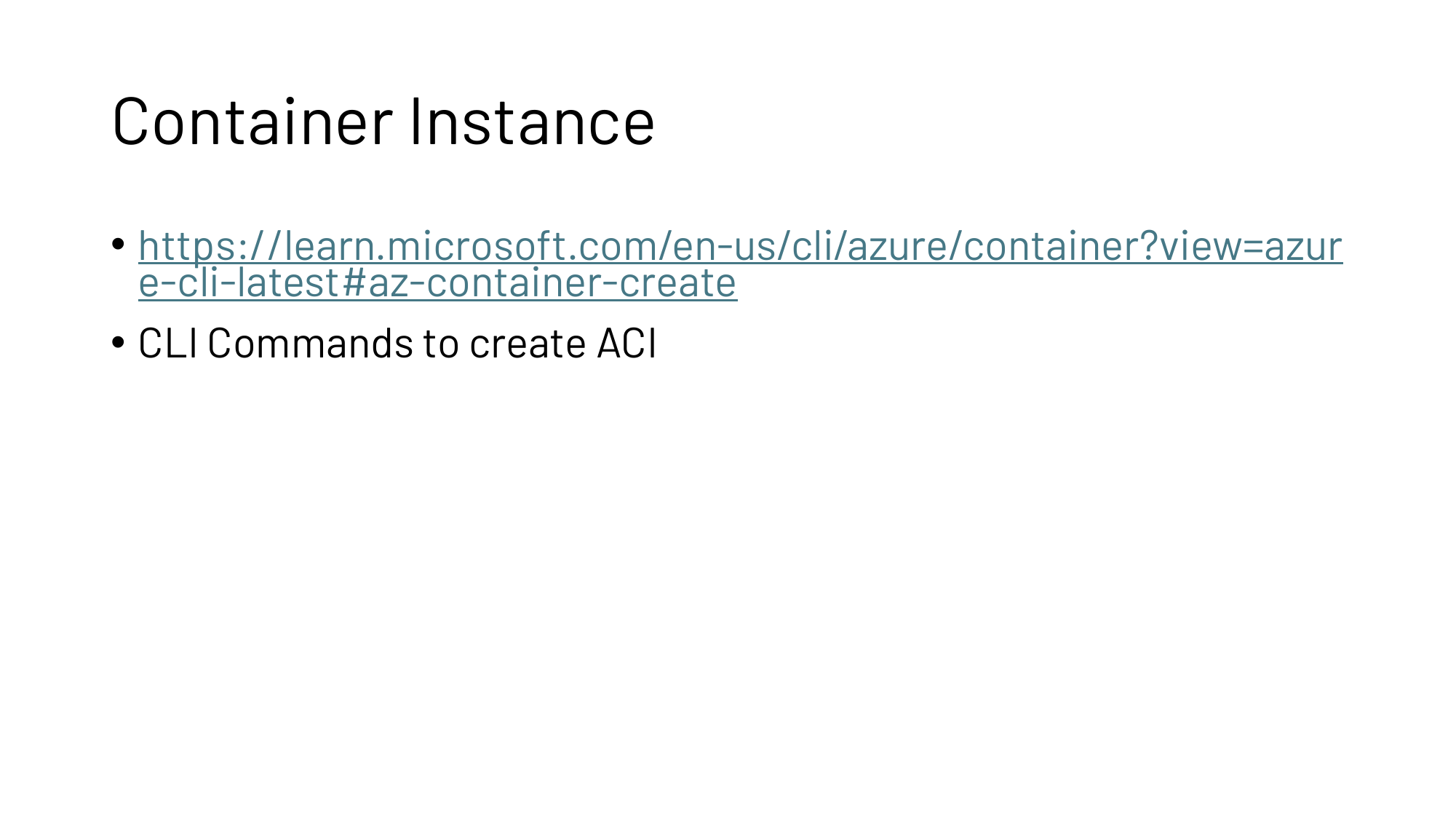

# Container Instance
https://learn.microsoft.com/en-us/cli/azure/container?view=azure-cli-latest#az-container-create
CLI Commands to create ACI